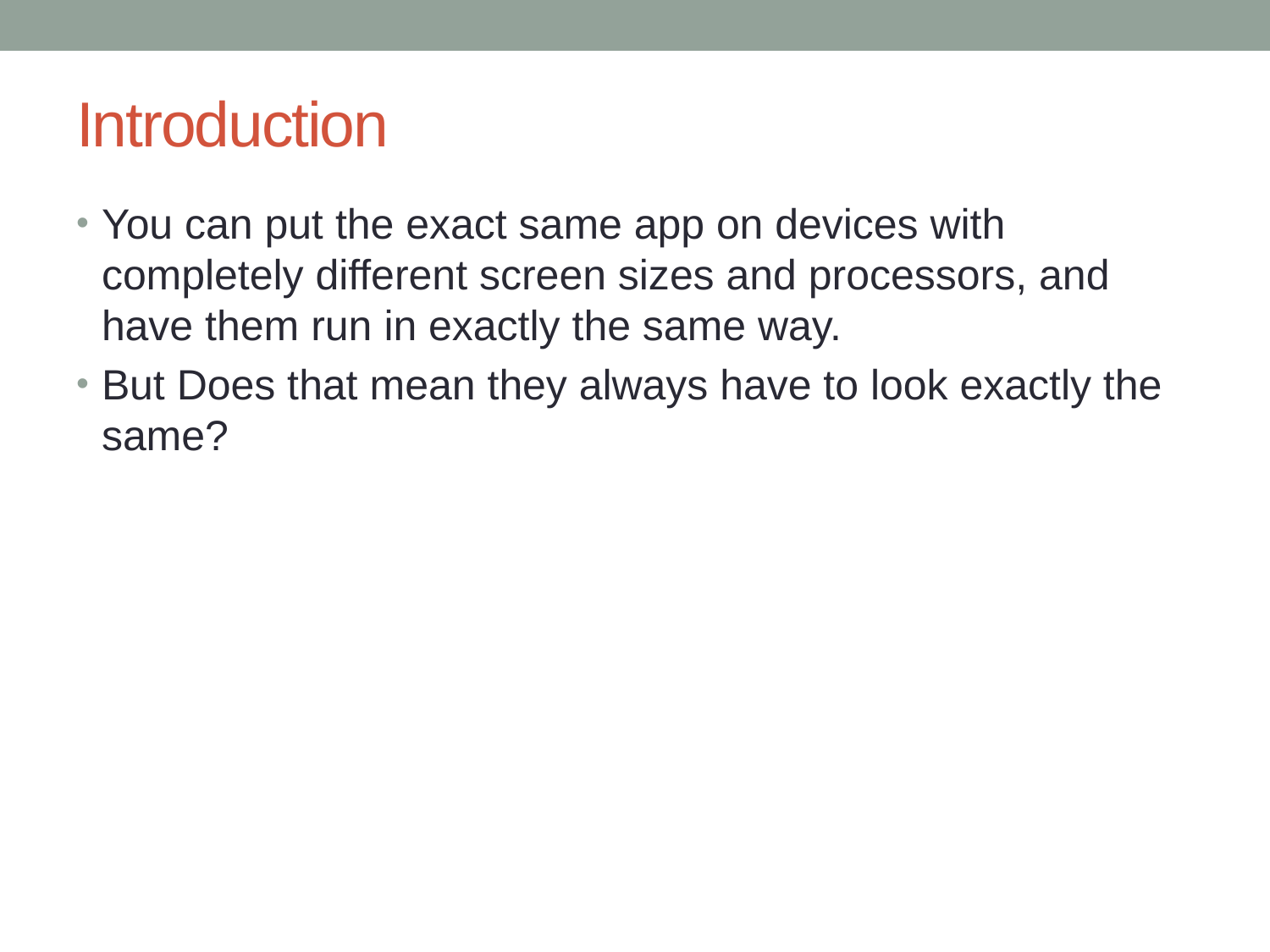

# Introduction
You can put the exact same app on devices with completely different screen sizes and processors, and have them run in exactly the same way.
But Does that mean they always have to look exactly the same?